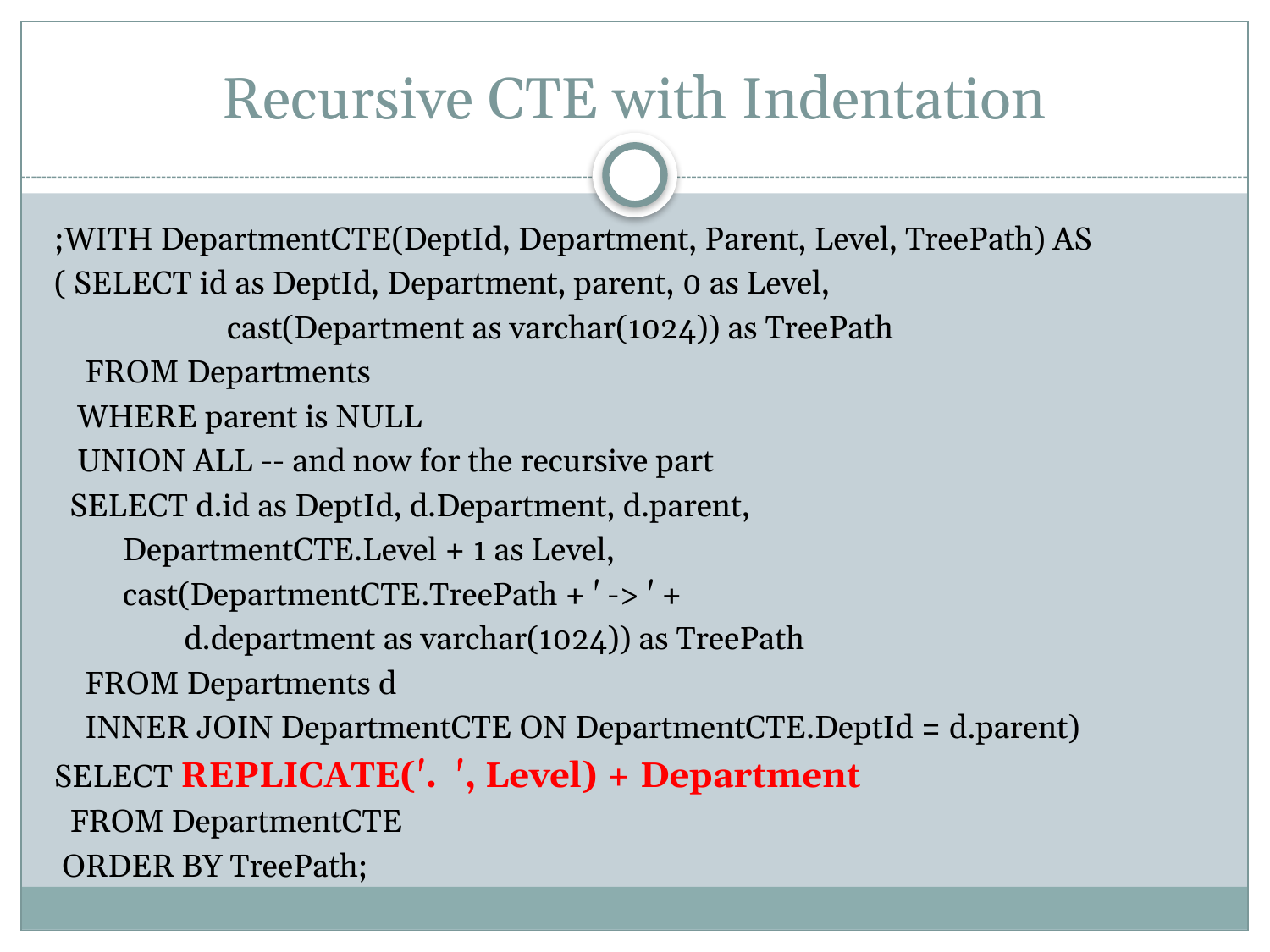

# Recursive CTE with Indentation
;WITH DepartmentCTE(DeptId, Department, Parent, Level, TreePath) AS
( SELECT id as DeptId, Department, parent, 0 as Level,
		 cast(Department as varchar(1024)) as TreePath
    FROM Departments
   WHERE parent is NULL
   UNION ALL -- and now for the recursive part
  SELECT d.id as DeptId, d.Department, d.parent,
         DepartmentCTE.Level + 1 as Level,
         cast(DepartmentCTE.TreePath + ' -> ' +
                 d.department as varchar(1024)) as TreePath
    FROM Departments d
    INNER JOIN DepartmentCTE ON DepartmentCTE.DeptId = d.parent)
SELECT REPLICATE('.  ', Level) + Department
  FROM DepartmentCTE
 ORDER BY TreePath;